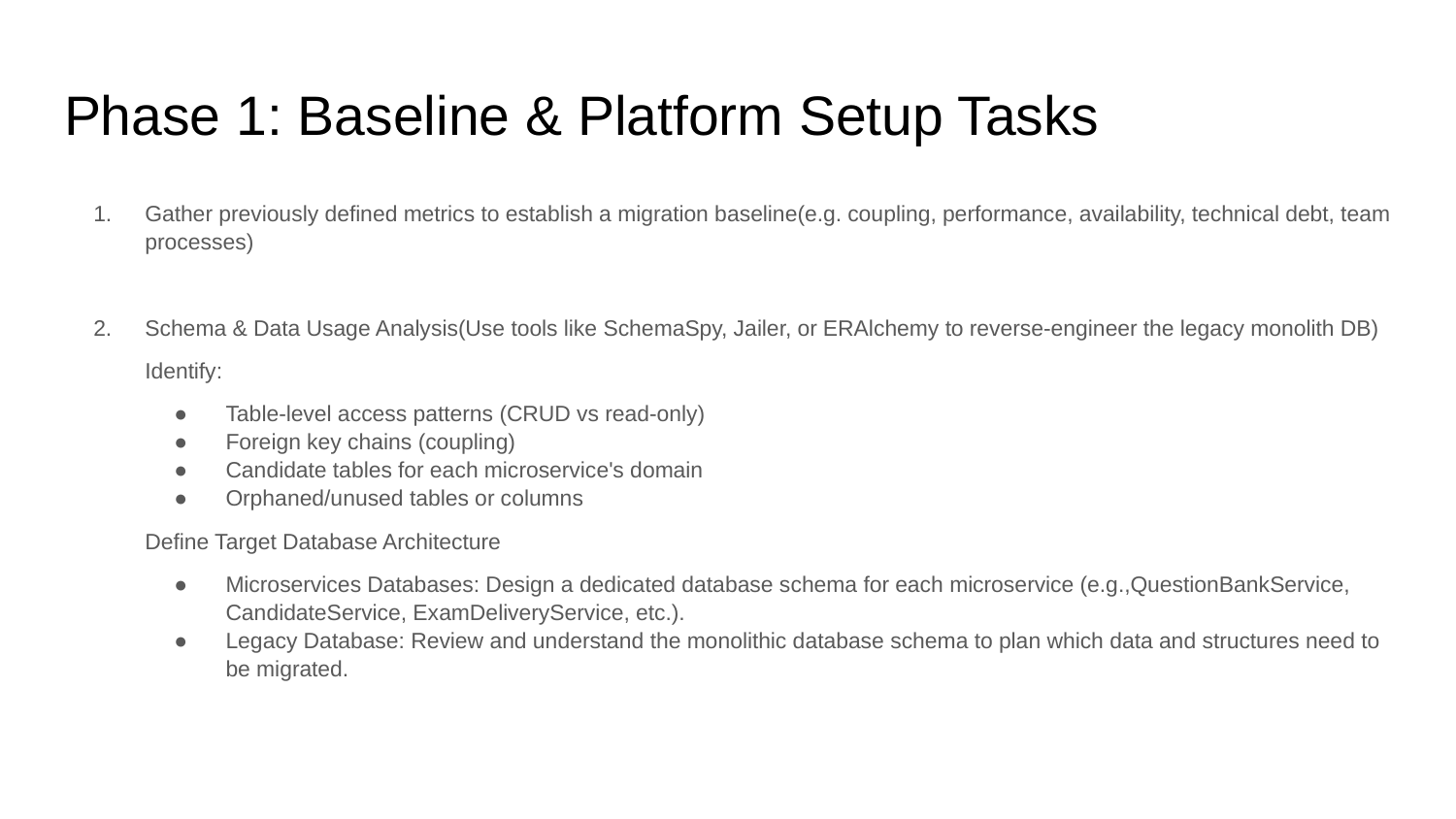

# Phase 1: Baseline & Platform Setup Tasks
Gather previously defined metrics to establish a migration baseline(e.g. coupling, performance, availability, technical debt, team processes)

Schema & Data Usage Analysis(Use tools like SchemaSpy, Jailer, or ERAlchemy to reverse-engineer the legacy monolith DB)
Identify:
Table-level access patterns (CRUD vs read-only)
Foreign key chains (coupling)
Candidate tables for each microservice's domain
Orphaned/unused tables or columns
Define Target Database Architecture
Microservices Databases: Design a dedicated database schema for each microservice (e.g.,QuestionBankService, CandidateService, ExamDeliveryService, etc.).
Legacy Database: Review and understand the monolithic database schema to plan which data and structures need to be migrated.